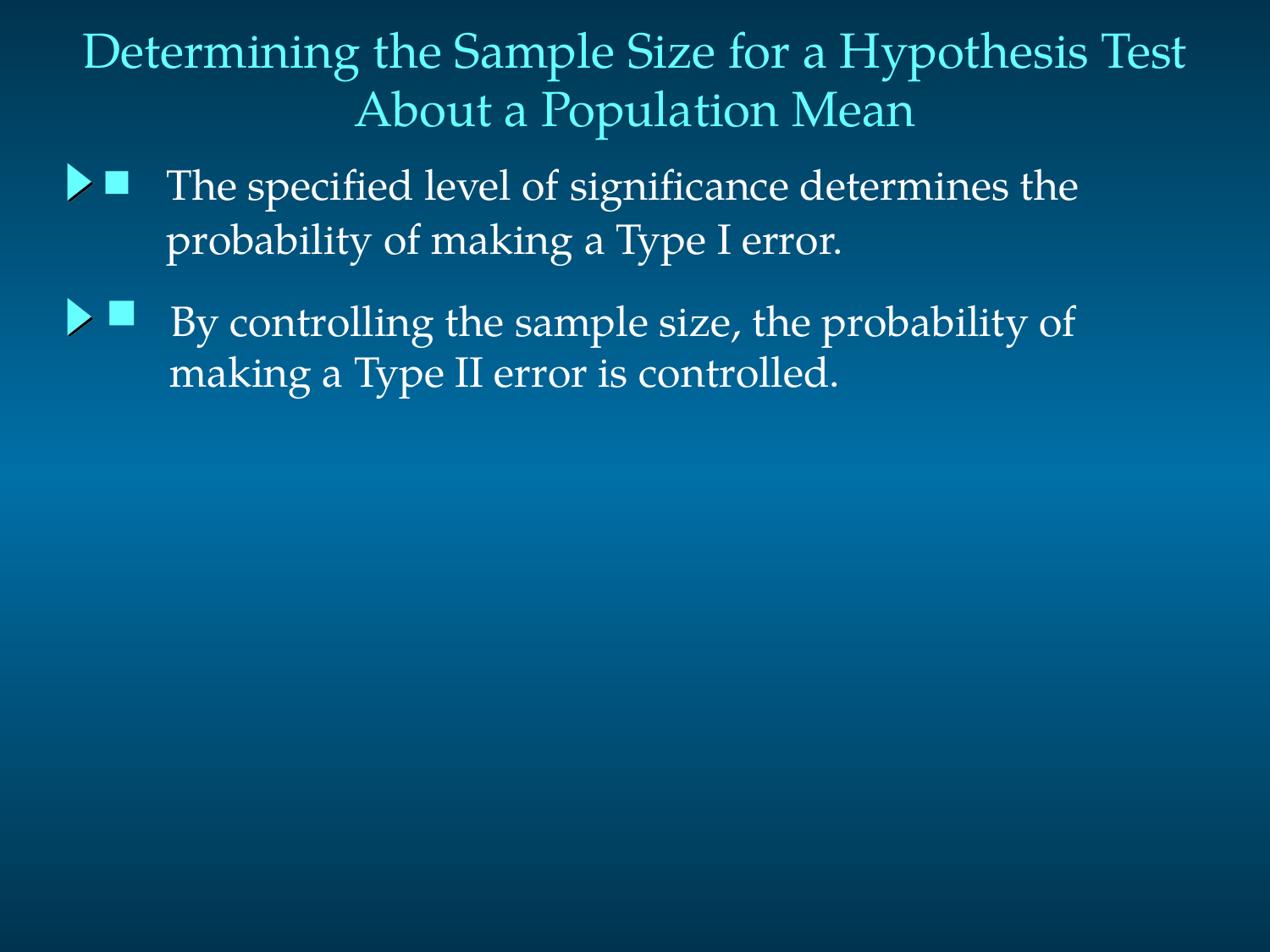

Determining the Sample Size for a Hypothesis Test About a Population Mean
 The specified level of significance determines the
	 probability of making a Type I error.

   By controlling the sample size, the probability of
      making a Type II error is controlled.